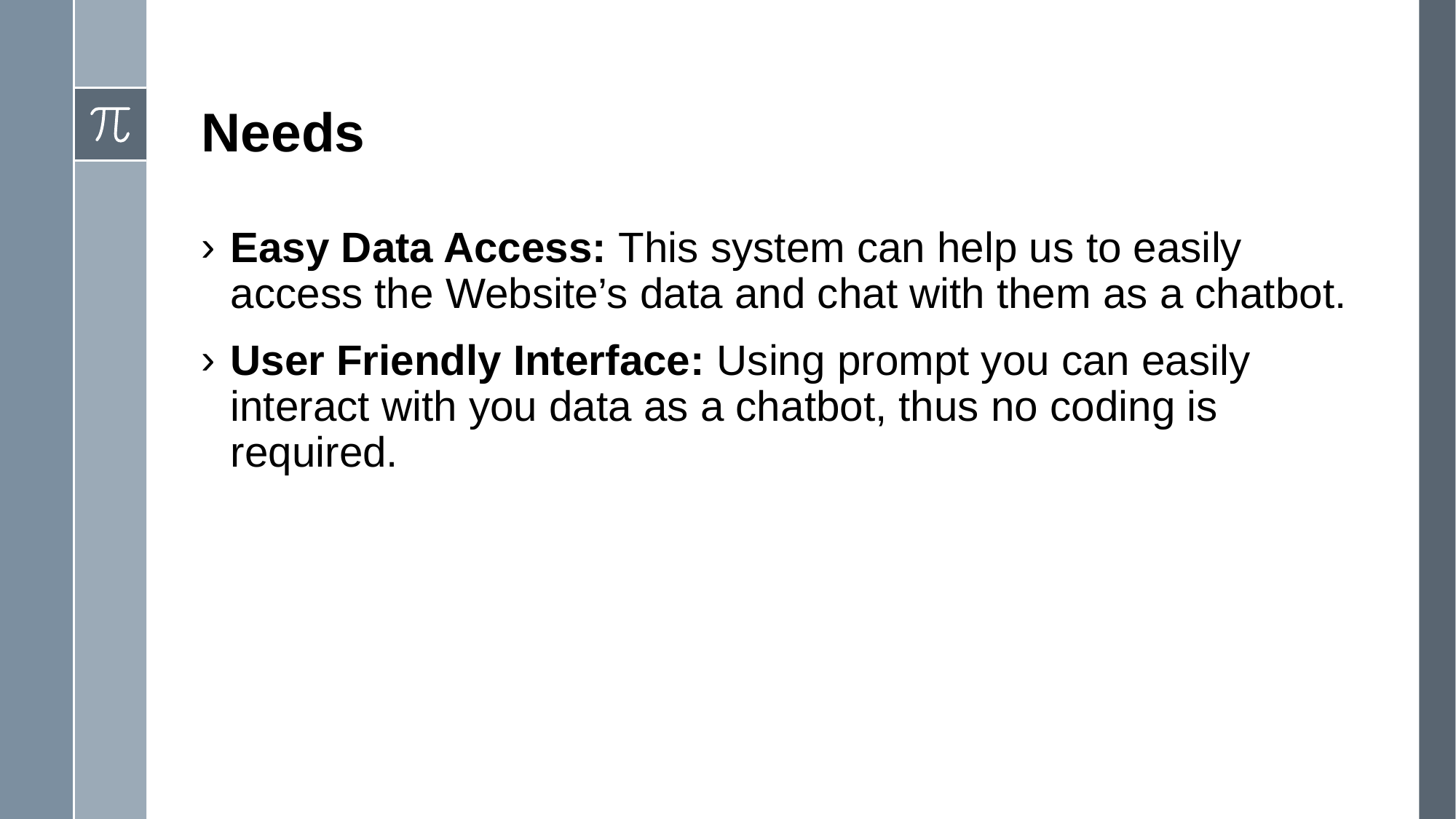

# Needs
Easy Data Access: This system can help us to easily access the Website’s data and chat with them as a chatbot.
User Friendly Interface: Using prompt you can easily interact with you data as a chatbot, thus no coding is required.